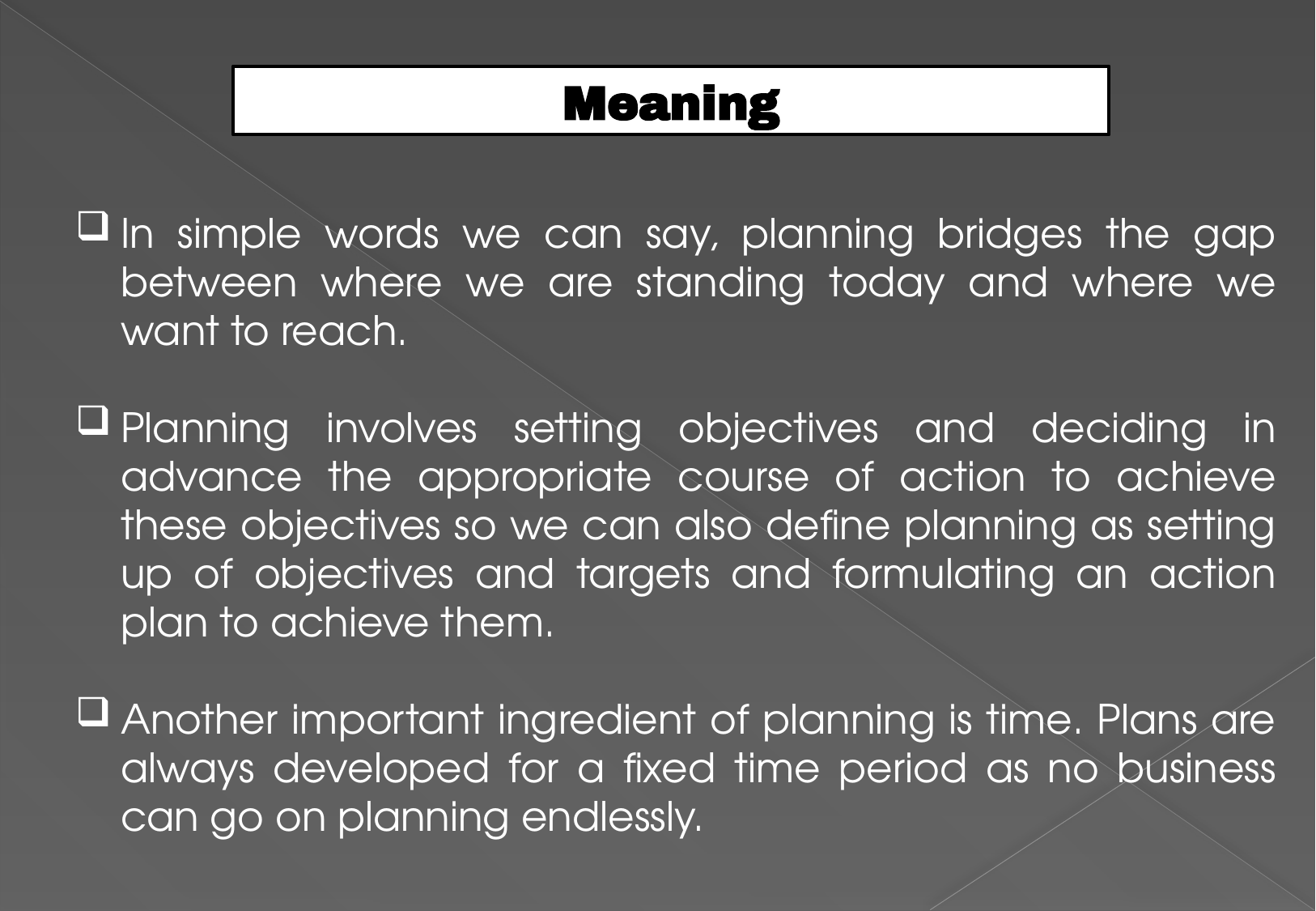

Meaning
In simple words we can say, planning bridges the gap between where we are standing today and where we want to reach.

Planning involves setting objectives and deciding in advance the appropriate course of action to achieve these objectives so we can also define planning as setting up of objectives and targets and formulating an action plan to achieve them.

Another important ingredient of planning is time. Plans are always developed for a fixed time period as no business can go on planning endlessly.